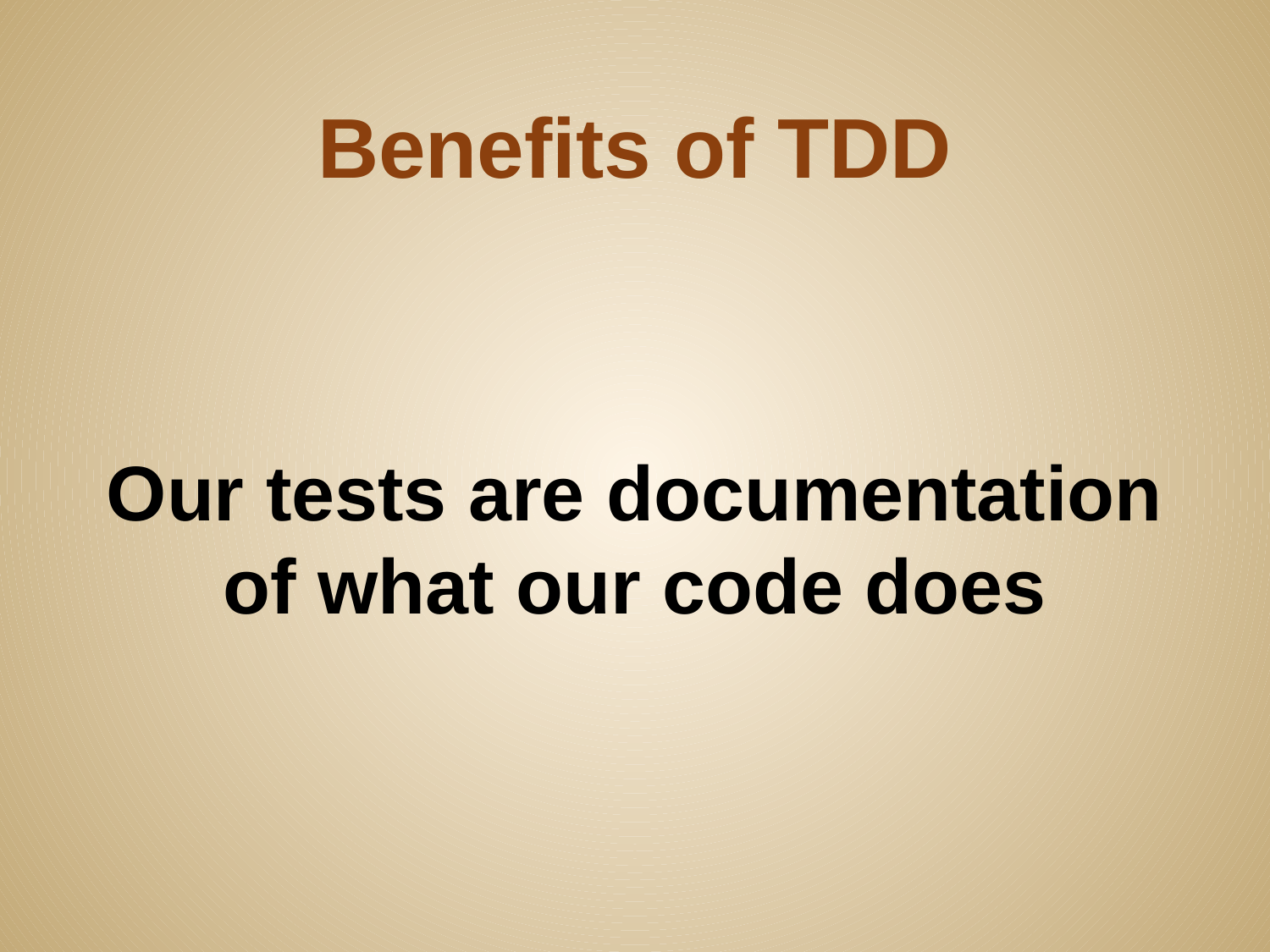

# Benefits of TDD
Our tests are documentation of what our code does